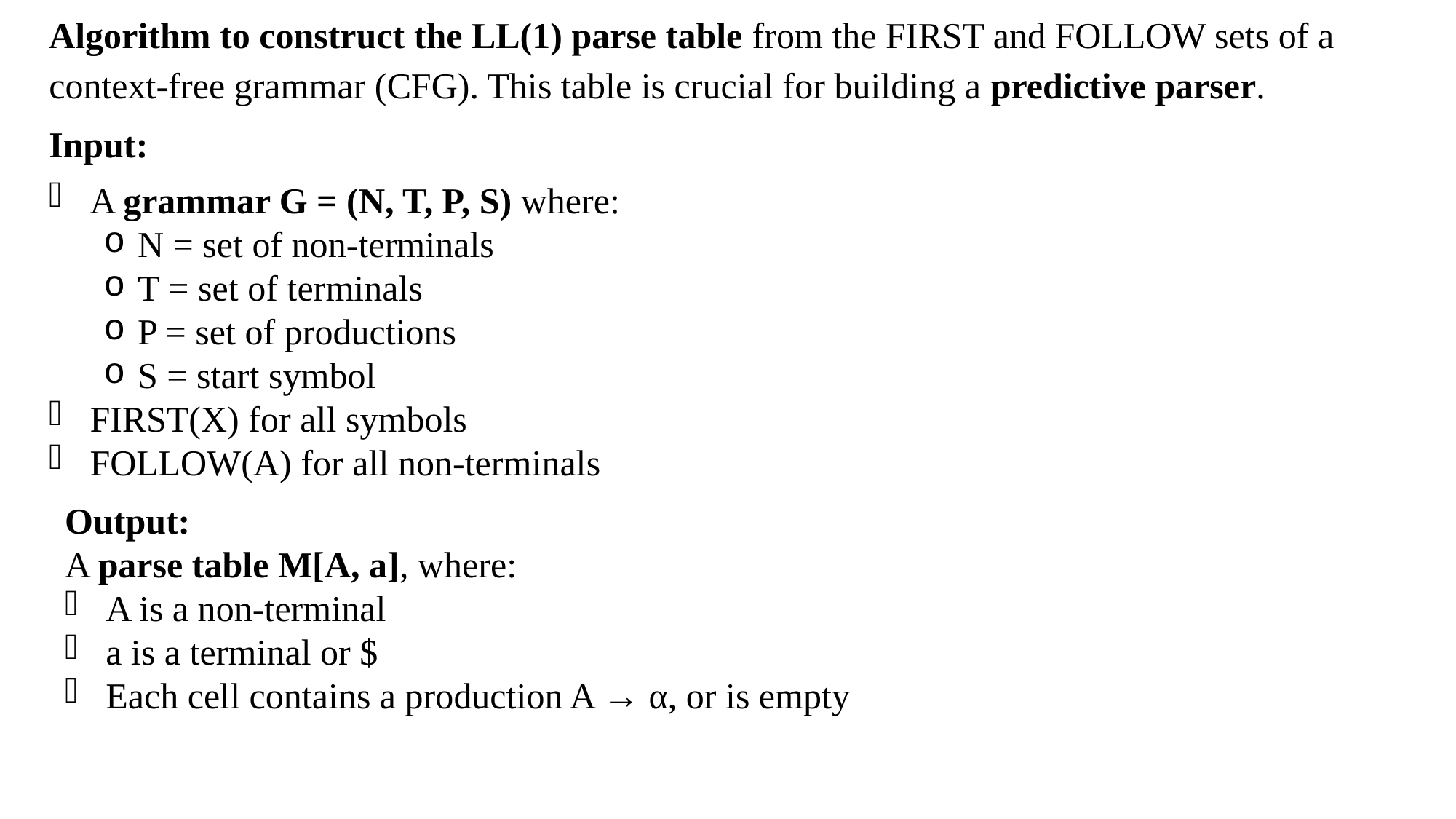

Algorithm to construct the LL(1) parse table from the FIRST and FOLLOW sets of a context-free grammar (CFG). This table is crucial for building a predictive parser.
Input:
A grammar G = (N, T, P, S) where:
N = set of non-terminals
T = set of terminals
P = set of productions
S = start symbol
FIRST(X) for all symbols
FOLLOW(A) for all non-terminals
Output:
A parse table M[A, a], where:
A is a non-terminal
a is a terminal or $
Each cell contains a production A → α, or is empty